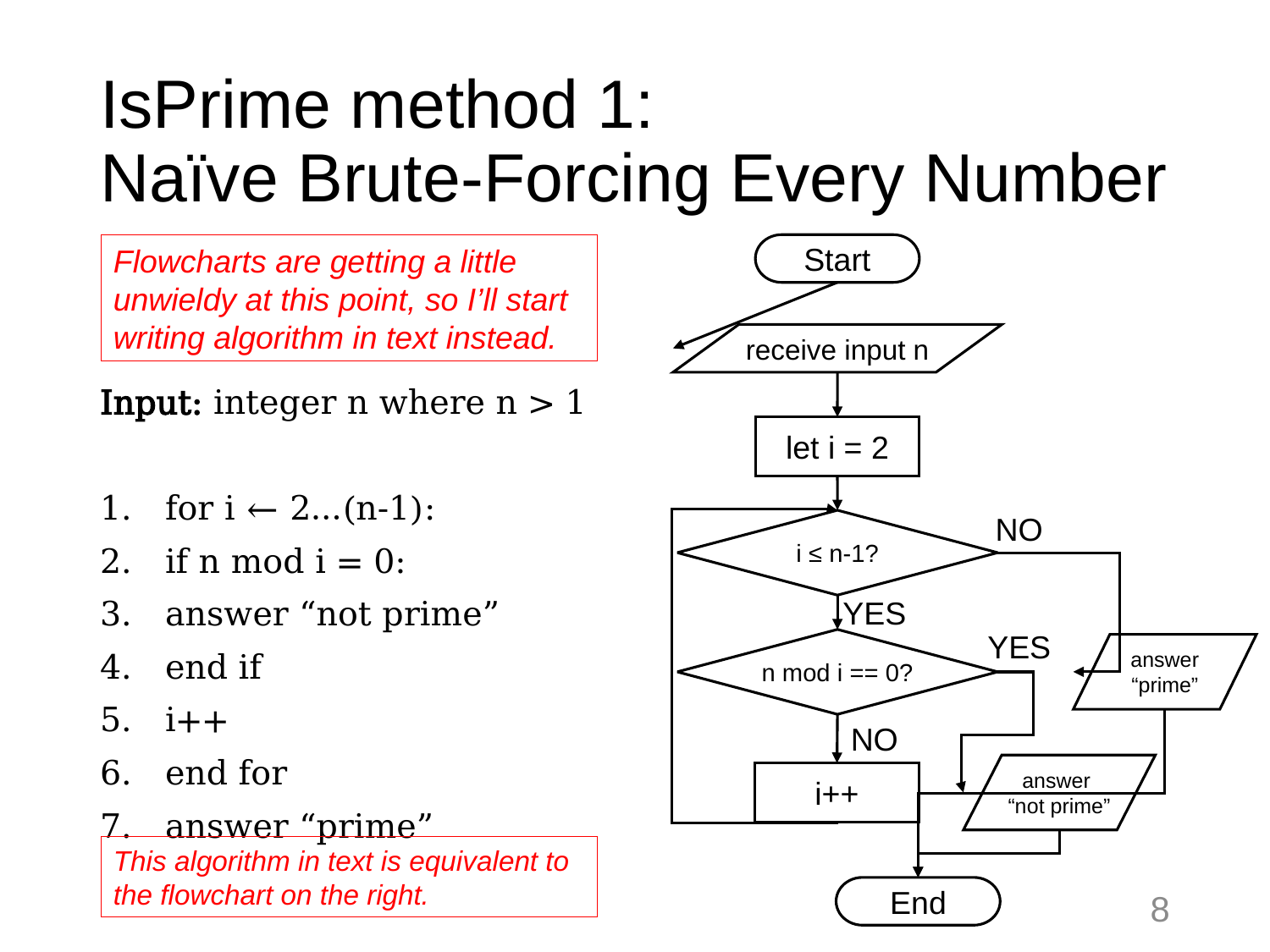

# IsPrime method 1: Naïve Brute-Forcing Every Number
Flowcharts are getting a little unwieldy at this point, so I’ll start writing algorithm in text instead.
Start
receive input n
Input: integer n where n > 1

for i ← 2…(n-1):
	if n mod i = 0:
		answer “not prime”
	end if
	i++
end for
answer “prime”

let i = 2
NO
i ≤ n-1?
YES
YES
n mod i == 0?
answer “prime”
NO
answer
“not prime”
i++
This algorithm in text is equivalent to the flowchart on the right.
End
8